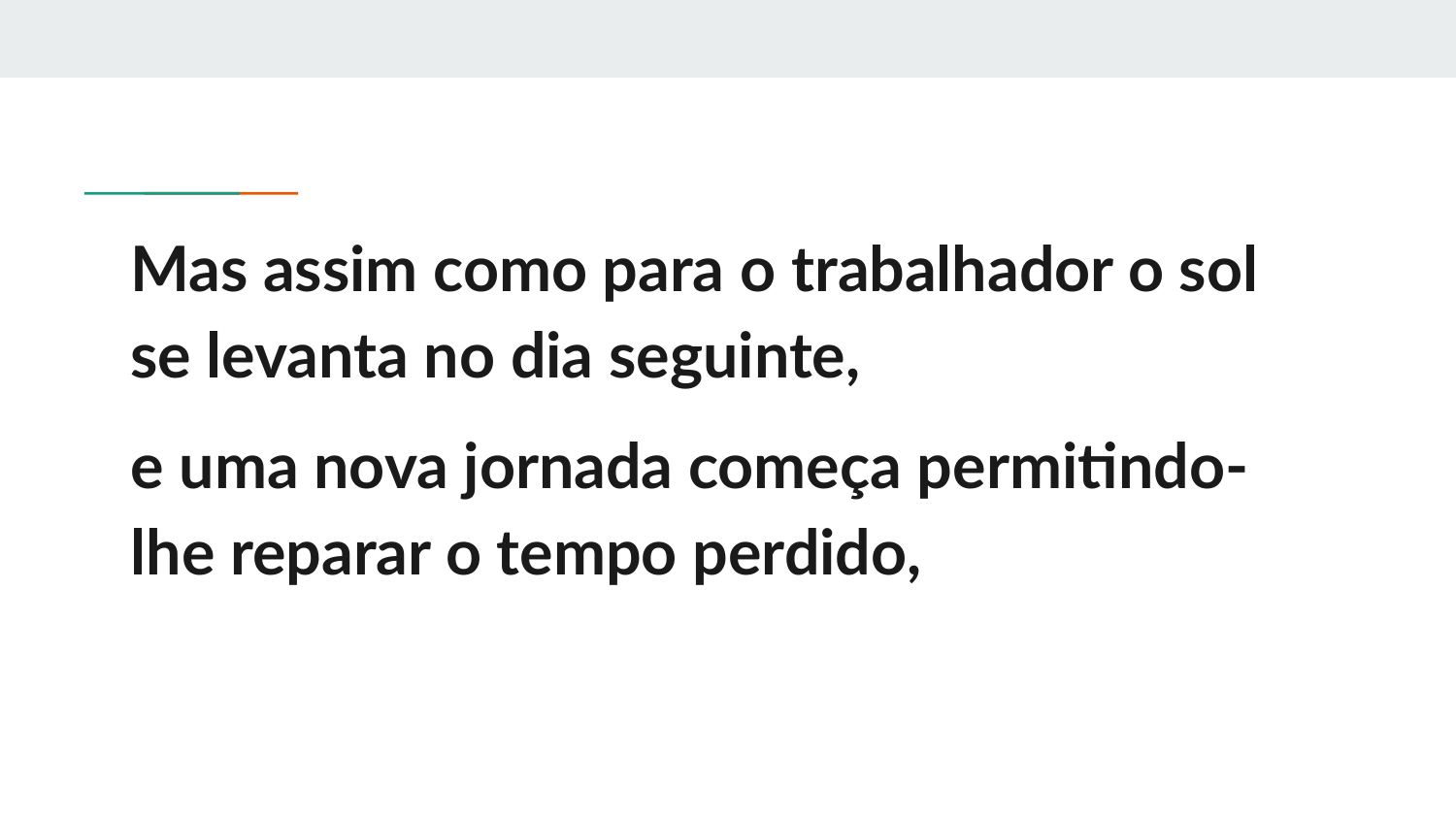

Mas assim como para o trabalhador o sol se levanta no dia seguinte,
e uma nova jornada começa permitindo-lhe reparar o tempo perdido,